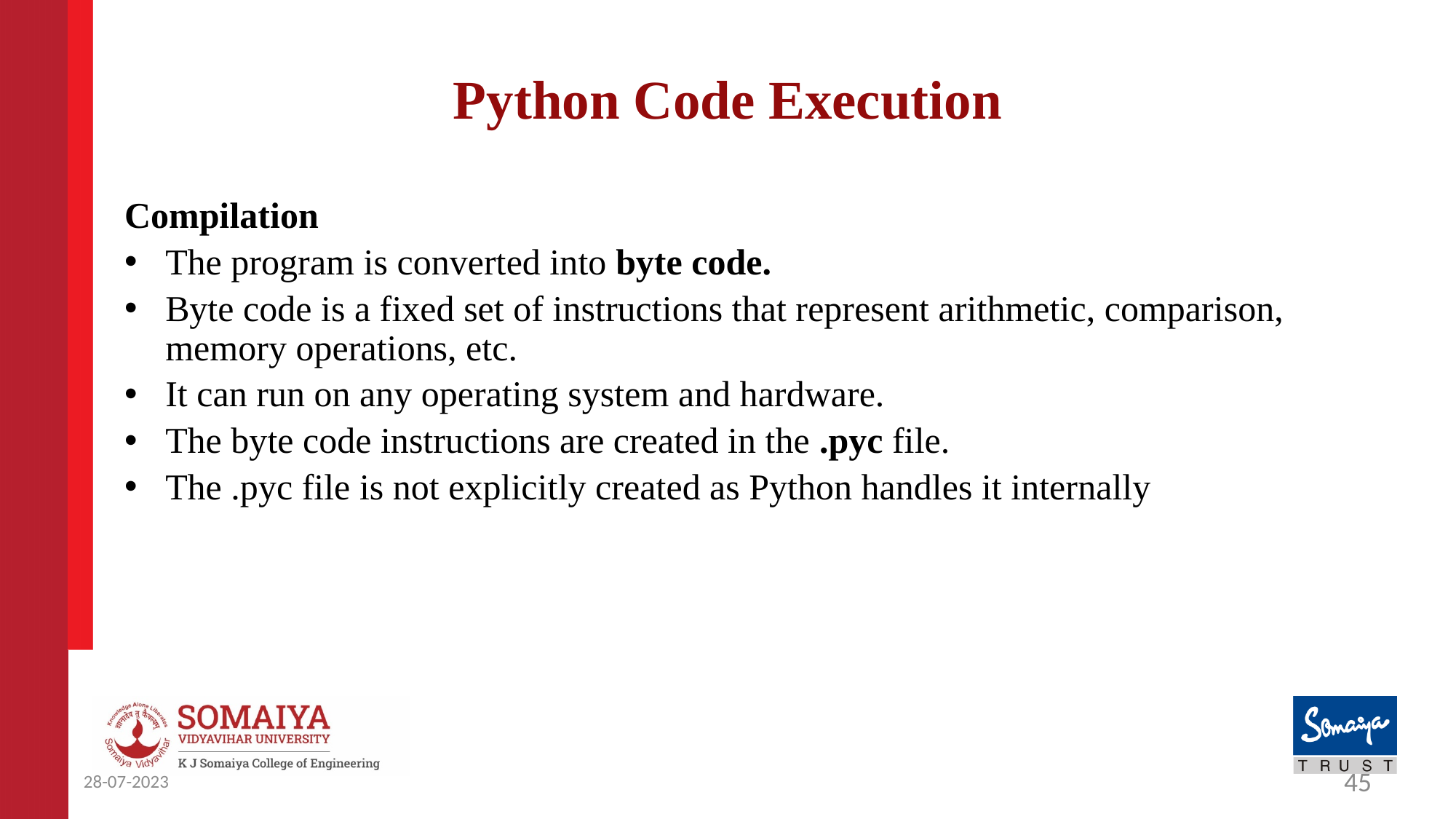

# Python Code Execution
Compilation
The program is converted into byte code.
Byte code is a fixed set of instructions that represent arithmetic, comparison, memory operations, etc.
It can run on any operating system and hardware.
The byte code instructions are created in the .pyc file.
The .pyc file is not explicitly created as Python handles it internally

28-07-2023
45